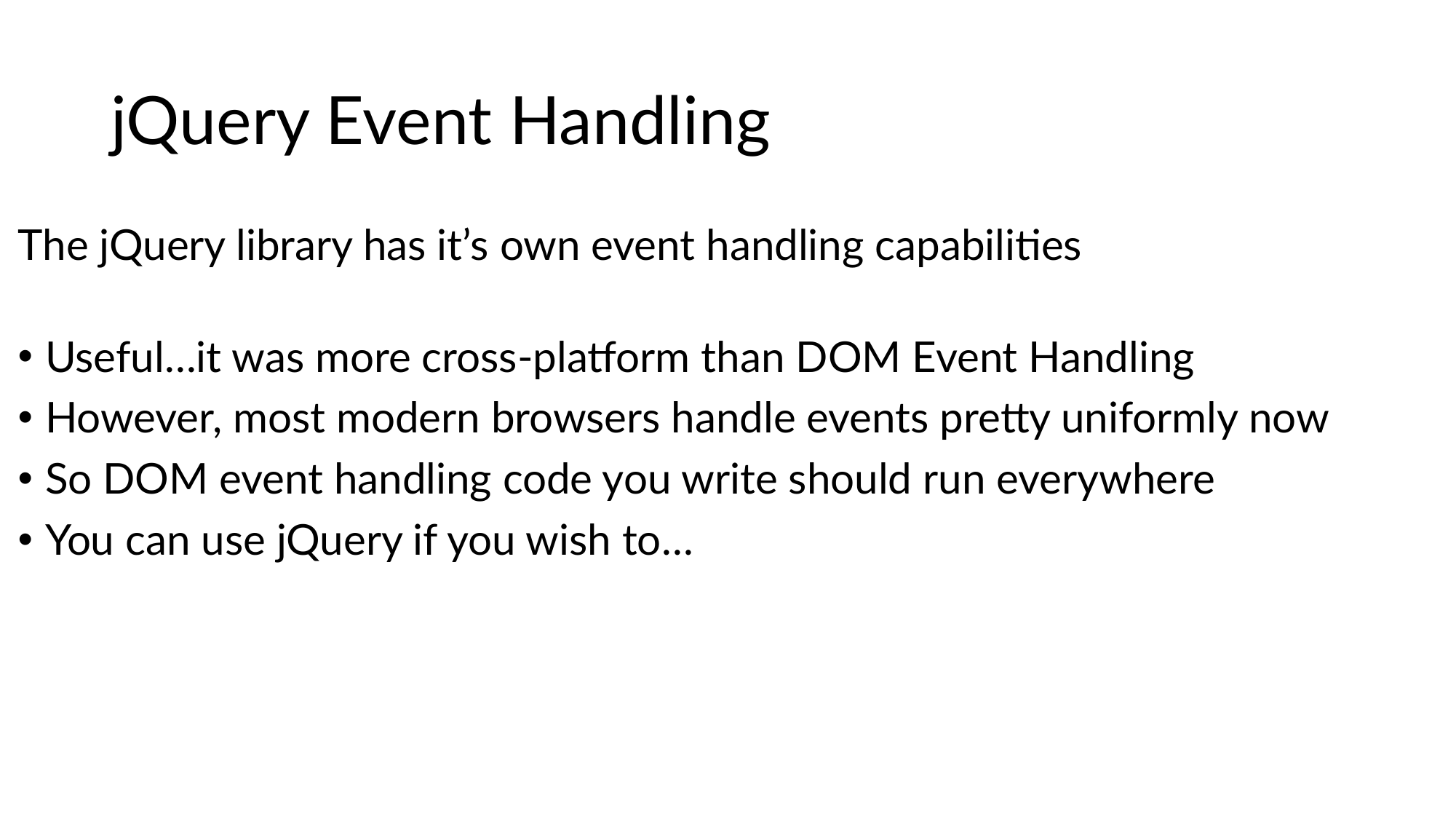

# jQuery Event Handling
The jQuery library has it’s own event handling capabilities
Useful…it was more cross-platform than DOM Event Handling
However, most modern browsers handle events pretty uniformly now
So DOM event handling code you write should run everywhere
You can use jQuery if you wish to…